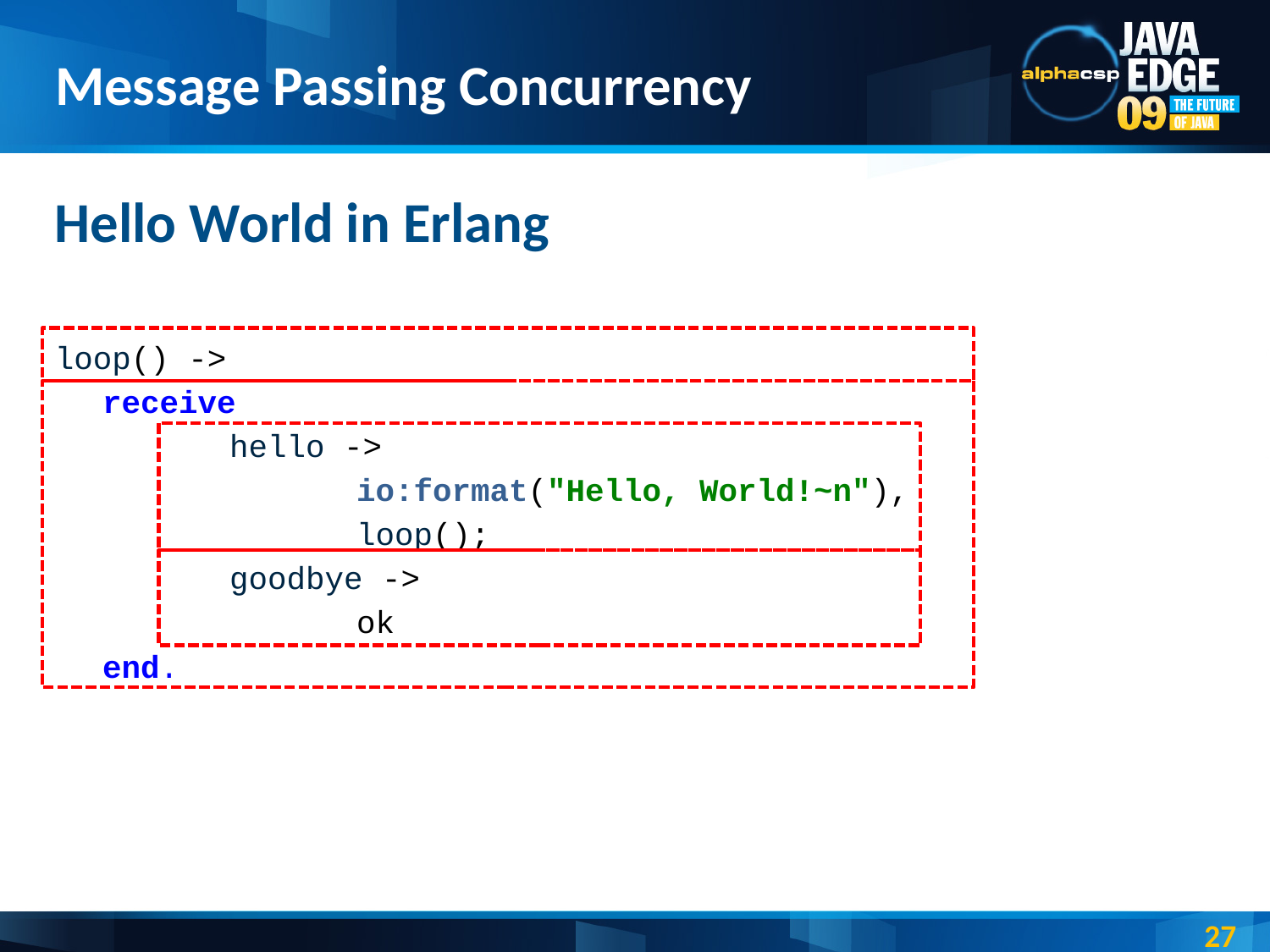

# Message Passing Concurrency
Hello World in Erlang

loop() ->
receive
	hello ->
		io:format("Hello, World!~n"),
		loop();
	goodbye ->
		ok
end.